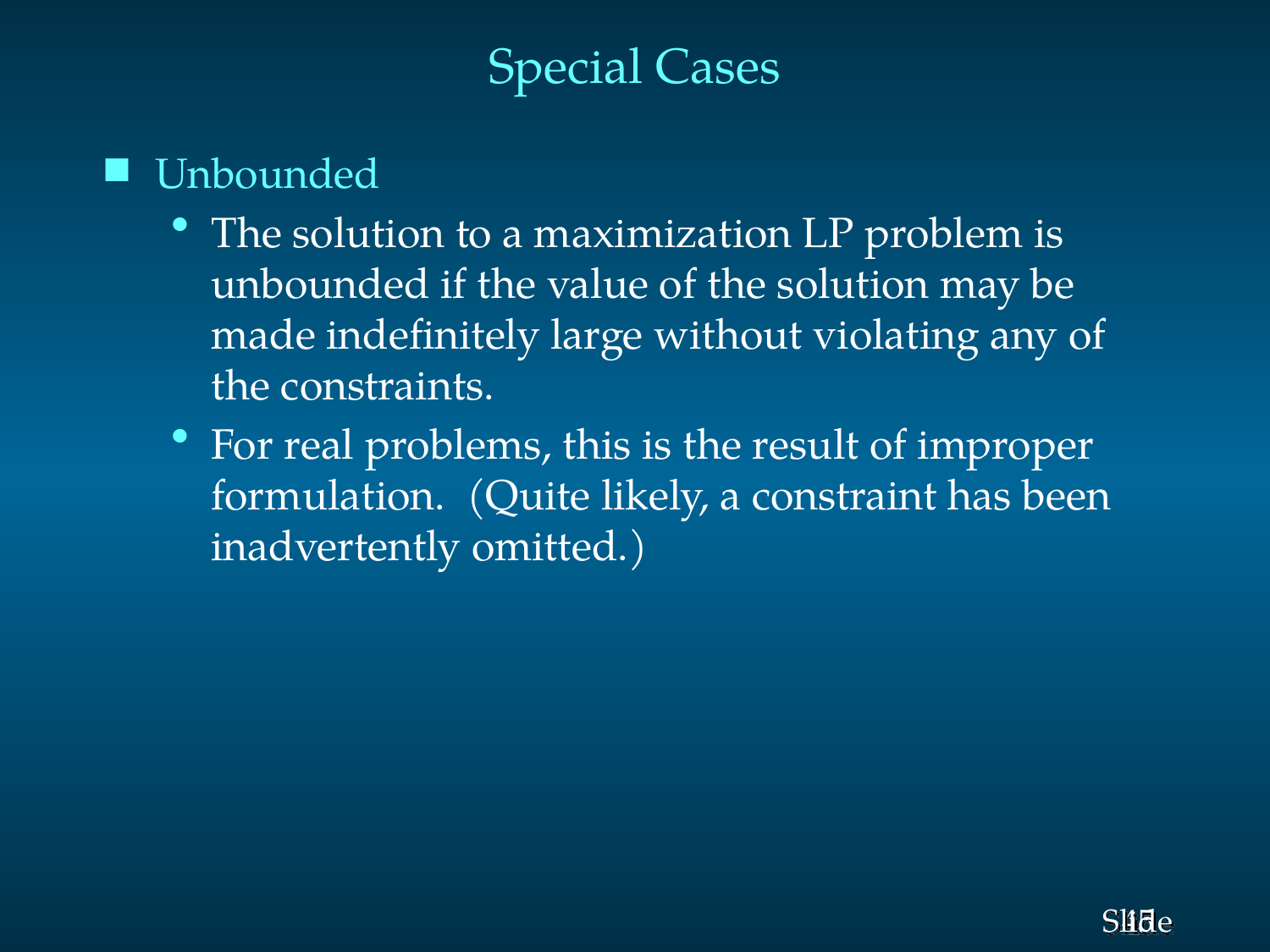

Special Cases
Unbounded
The solution to a maximization LP problem is unbounded if the value of the solution may be made indefinitely large without violating any of the constraints.
For real problems, this is the result of improper formulation.  (Quite likely, a constraint has been inadvertently omitted.)